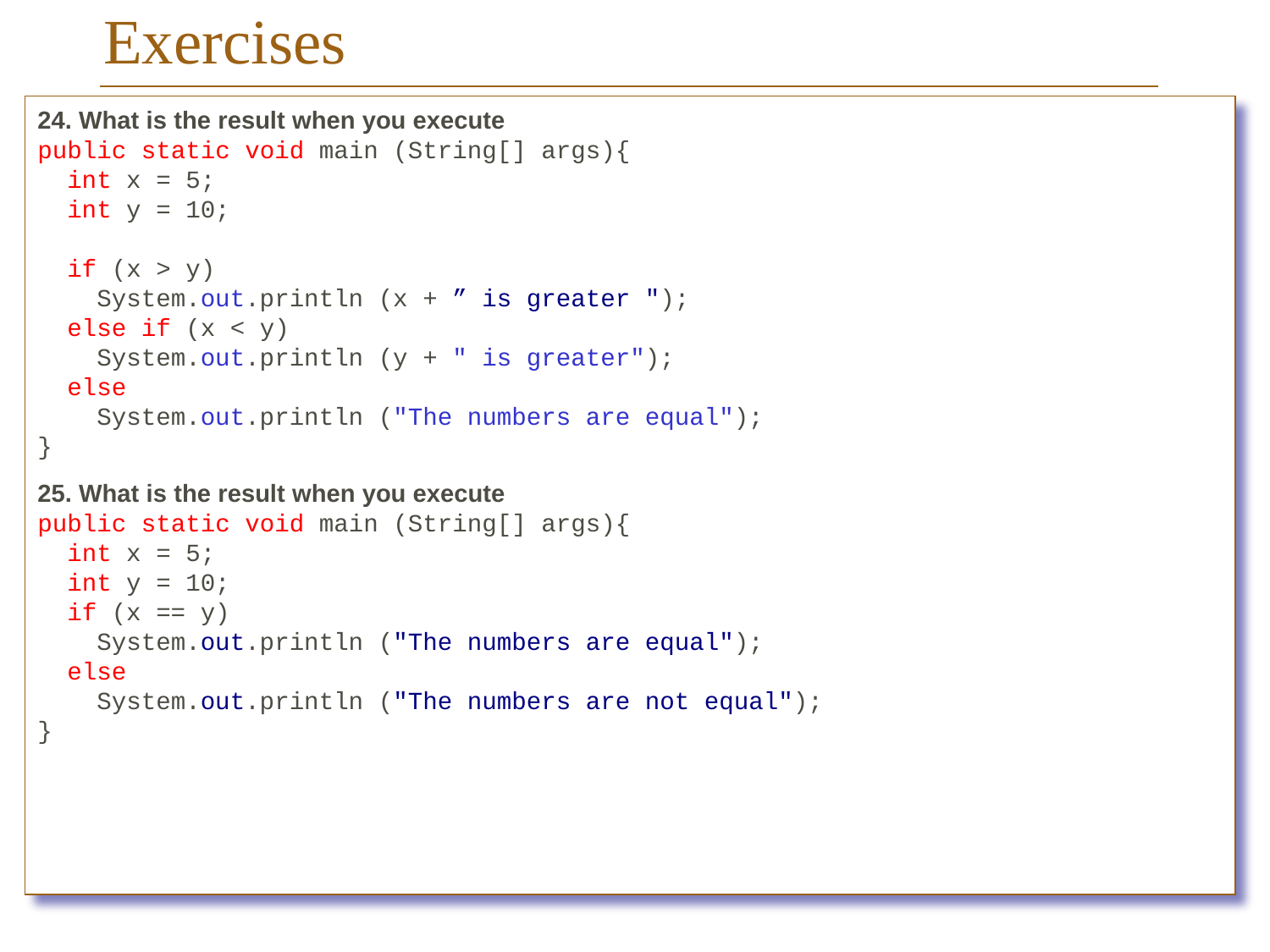

# Exercises
24. What is the result when you execute
public static void main (String[] args){
  int x = 5;
  int y = 10;
  if (x > y)
    System.out.println (x + ” is greater ");
  else if (x < y)
    System.out.println (y + " is greater");
  else
    System.out.println ("The numbers are equal");
}
25. What is the result when you execute
public static void main (String[] args){
  int x = 5;
  int y = 10;
  if (x == y)
    System.out.println ("The numbers are equal");
  else
    System.out.println ("The numbers are not equal");
}